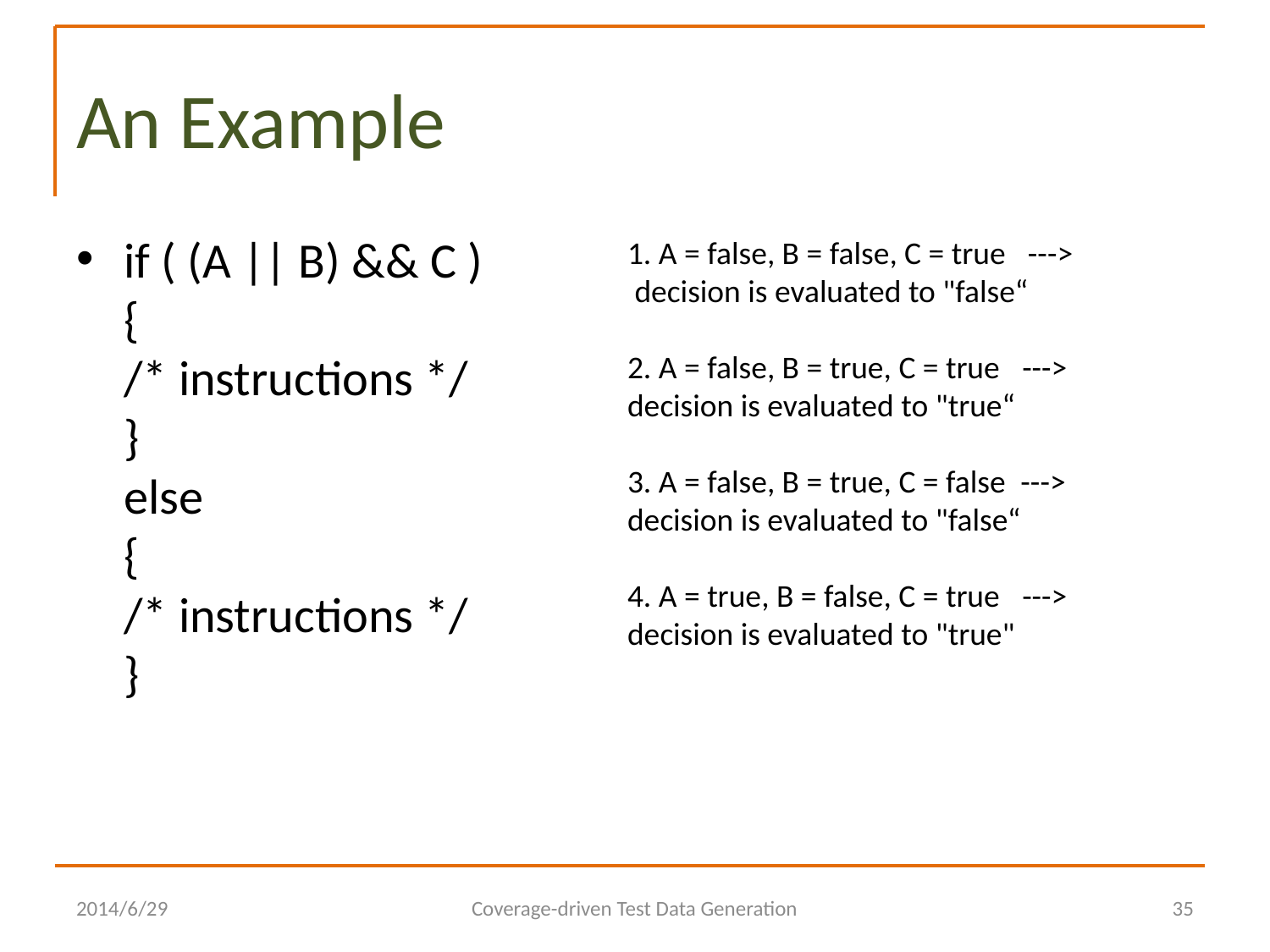

# An Example
if ( (A || B) && C )
{
/* instructions */
}
else
{
/* instructions */
}
1. A = false, B = false, C = true   --->
 decision is evaluated to "false“

2. A = false, B = true, C = true   --->
decision is evaluated to "true“

3. A = false, B = true, C = false  --->
decision is evaluated to "false“

4. A = true, B = false, C = true   --->
decision is evaluated to "true"

2014/6/29
Coverage-driven Test Data Generation
35